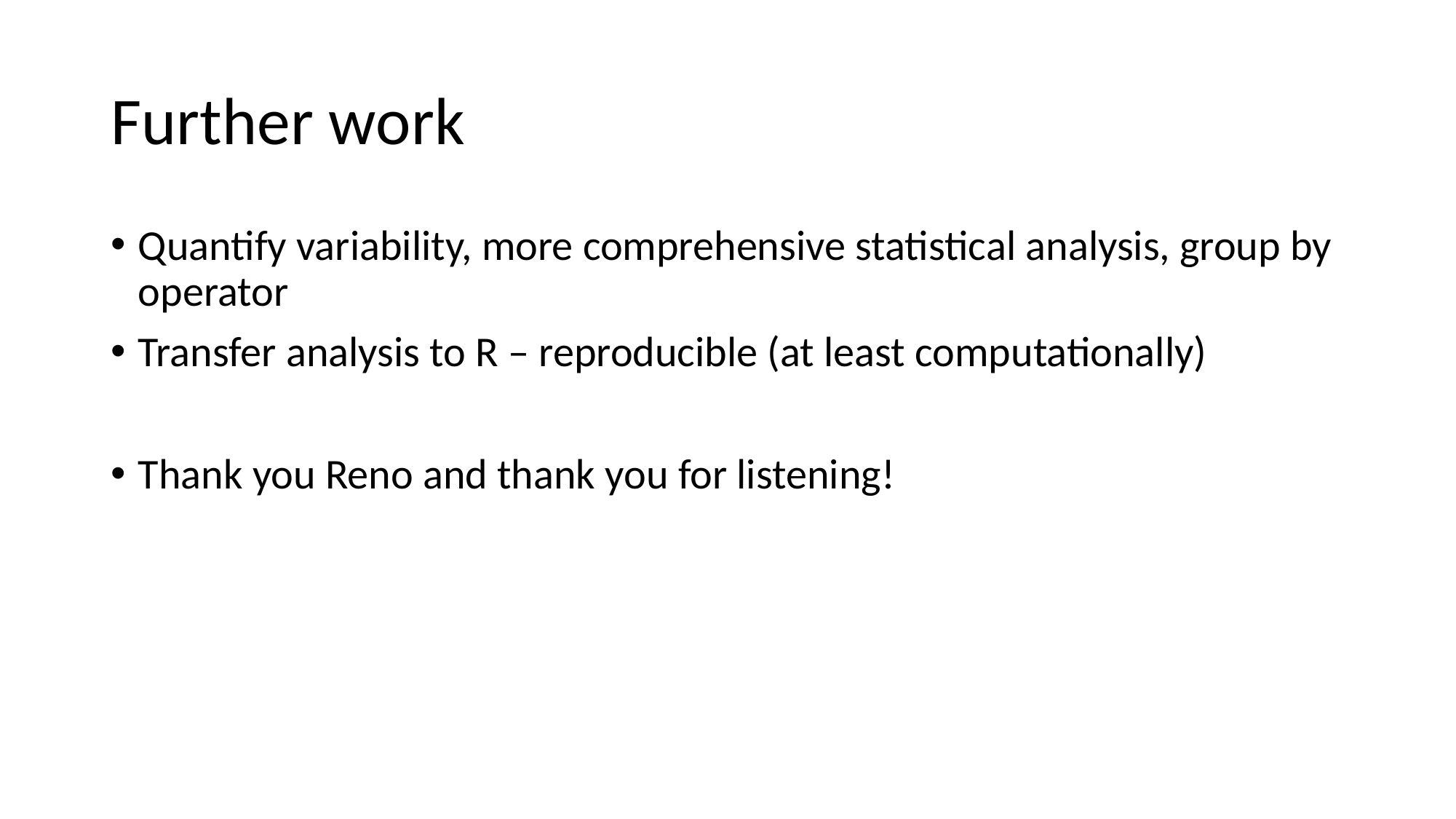

# Further work
Quantify variability, more comprehensive statistical analysis, group by operator
Transfer analysis to R – reproducible (at least computationally)

Thank you Reno and thank you for listening!